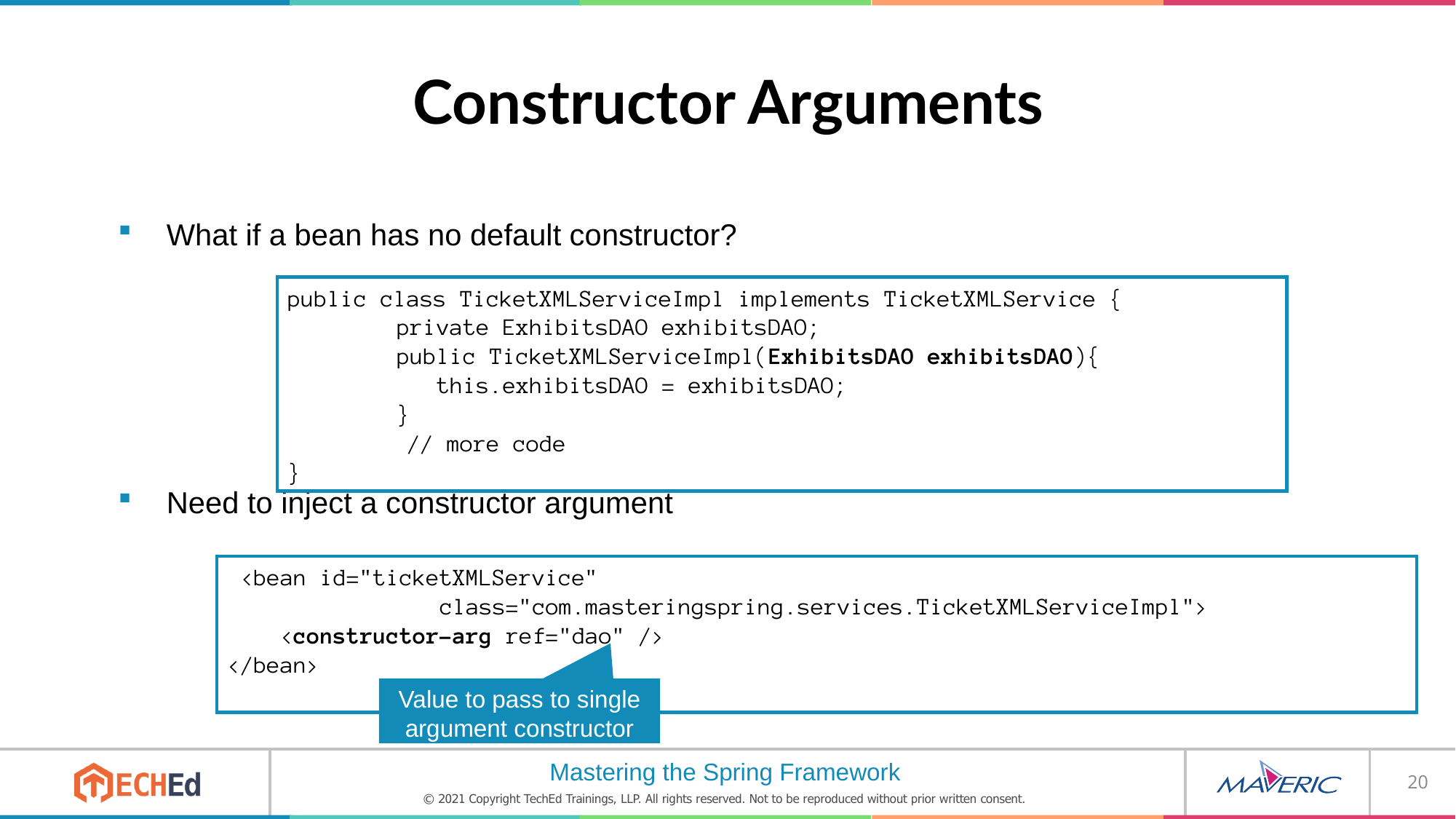

# Constructor Arguments
What if a bean has no default constructor?

Need to inject a constructor argument

public class TicketXMLServiceImpl implements TicketXMLService {
	private ExhibitsDAO exhibitsDAO;
	public TicketXMLServiceImpl(ExhibitsDAO exhibitsDAO){
	   this.exhibitsDAO = exhibitsDAO;
	}
         // more code
}
 <bean id="ticketXMLService"
                class="com.masteringspring.services.TicketXMLServiceImpl">
    <constructor-arg ref="dao" />
</bean>

Value to pass to single argument constructor